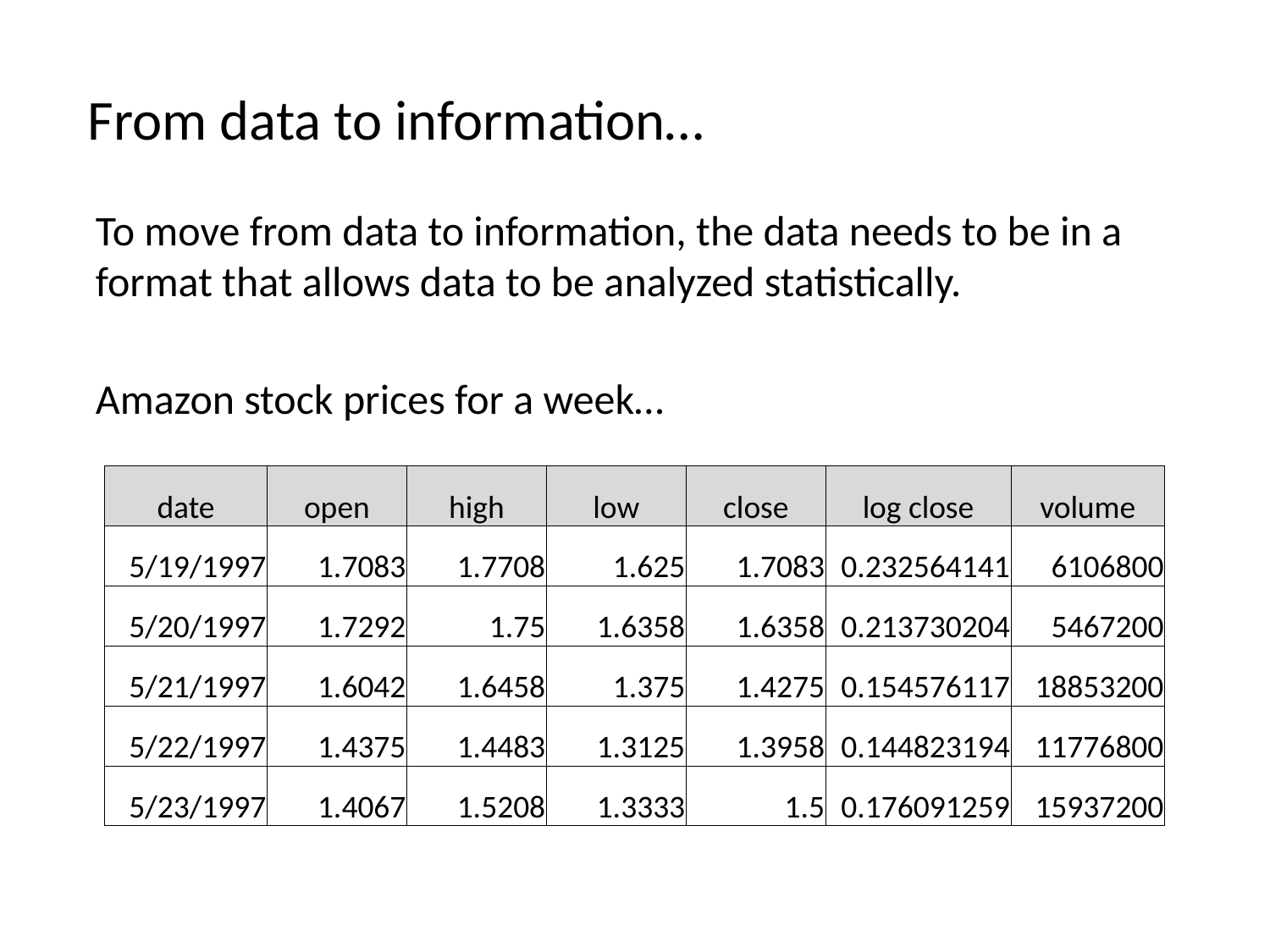

# From data to information…
To move from data to information, the data needs to be in a format that allows data to be analyzed statistically.

Amazon stock prices for a week…

| date | open | high | low | close | log close | volume |
| --- | --- | --- | --- | --- | --- | --- |
| 5/19/1997 | 1.7083 | 1.7708 | 1.625 | 1.7083 | 0.232564141 | 6106800 |
| 5/20/1997 | 1.7292 | 1.75 | 1.6358 | 1.6358 | 0.213730204 | 5467200 |
| 5/21/1997 | 1.6042 | 1.6458 | 1.375 | 1.4275 | 0.154576117 | 18853200 |
| 5/22/1997 | 1.4375 | 1.4483 | 1.3125 | 1.3958 | 0.144823194 | 11776800 |
| 5/23/1997 | 1.4067 | 1.5208 | 1.3333 | 1.5 | 0.176091259 | 15937200 |